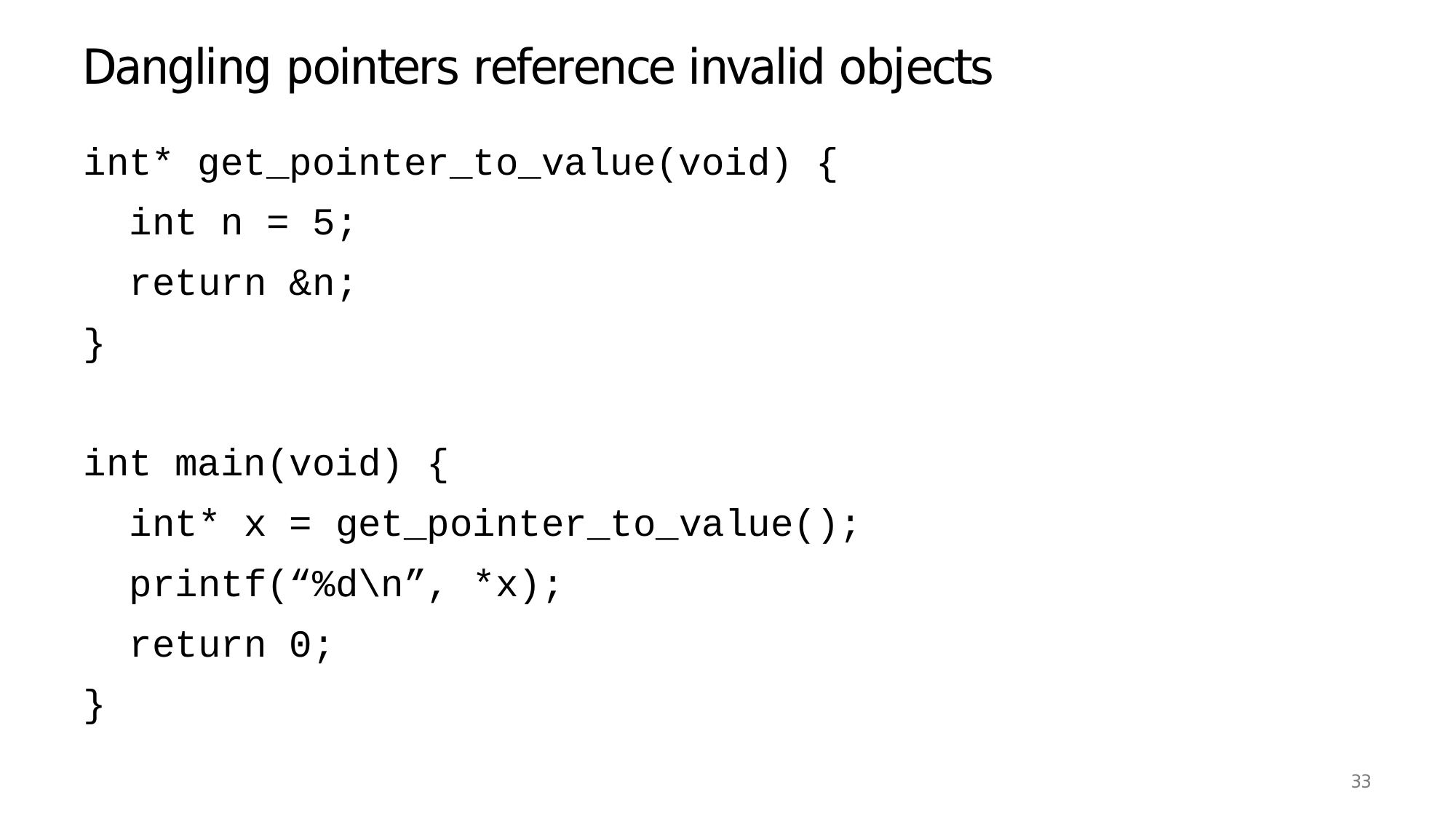

# Dangling pointers reference invalid objects
int* get_pointer_to_value(void) {
  int n = 5;
  return &n;
}

int main(void) {
  int* x = get_pointer_to_value();
  printf(“%d\n”, *x);
  return 0;
}
33